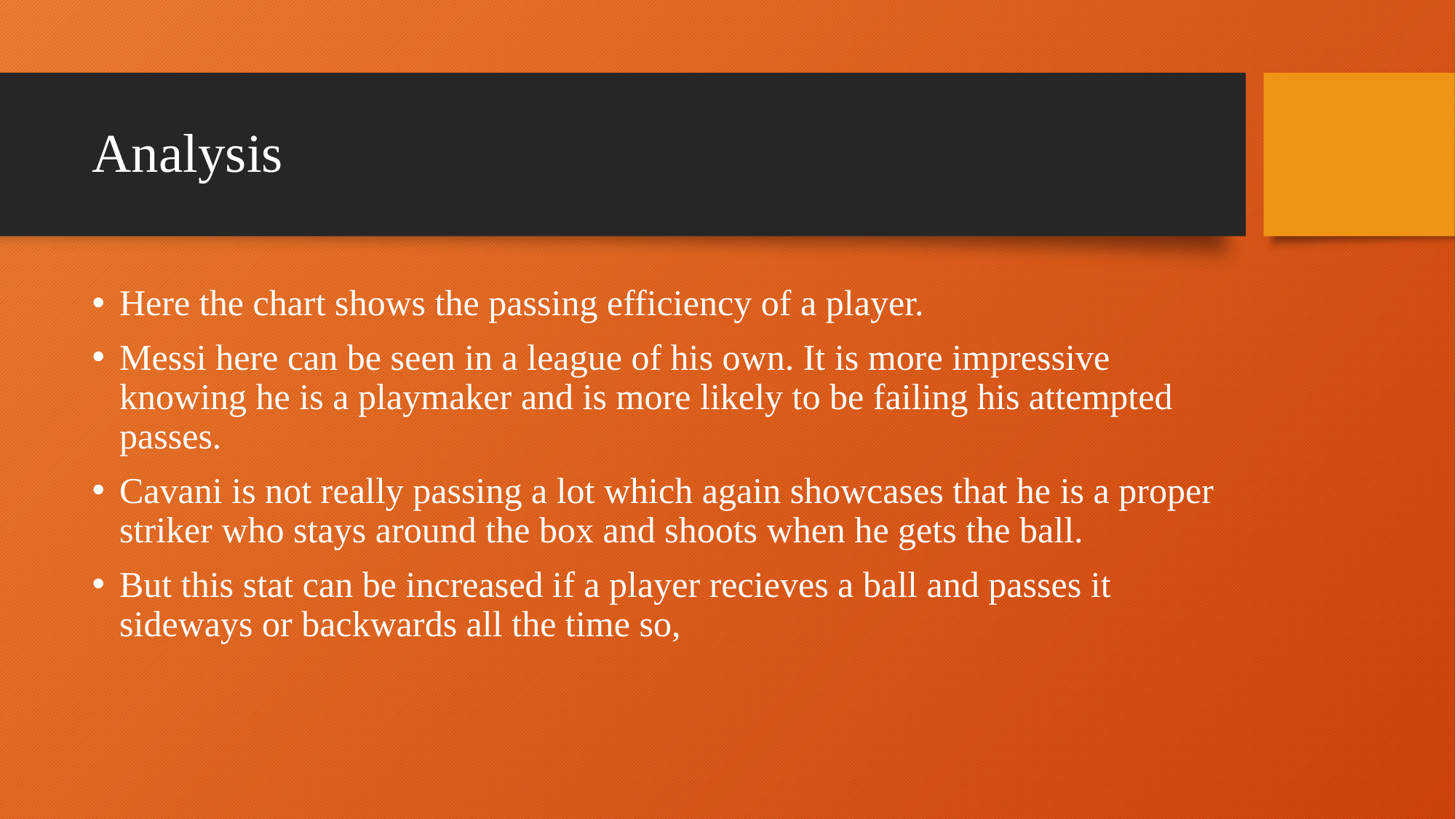

# Analysis
Here the chart shows the passing efficiency of a player.
Messi here can be seen in a league of his own. It is more impressive knowing he is a playmaker and is more likely to be failing his attempted passes.
Cavani is not really passing a lot which again showcases that he is a proper striker who stays around the box and shoots when he gets the ball.
But this stat can be increased if a player recieves a ball and passes it sideways or backwards all the time so,